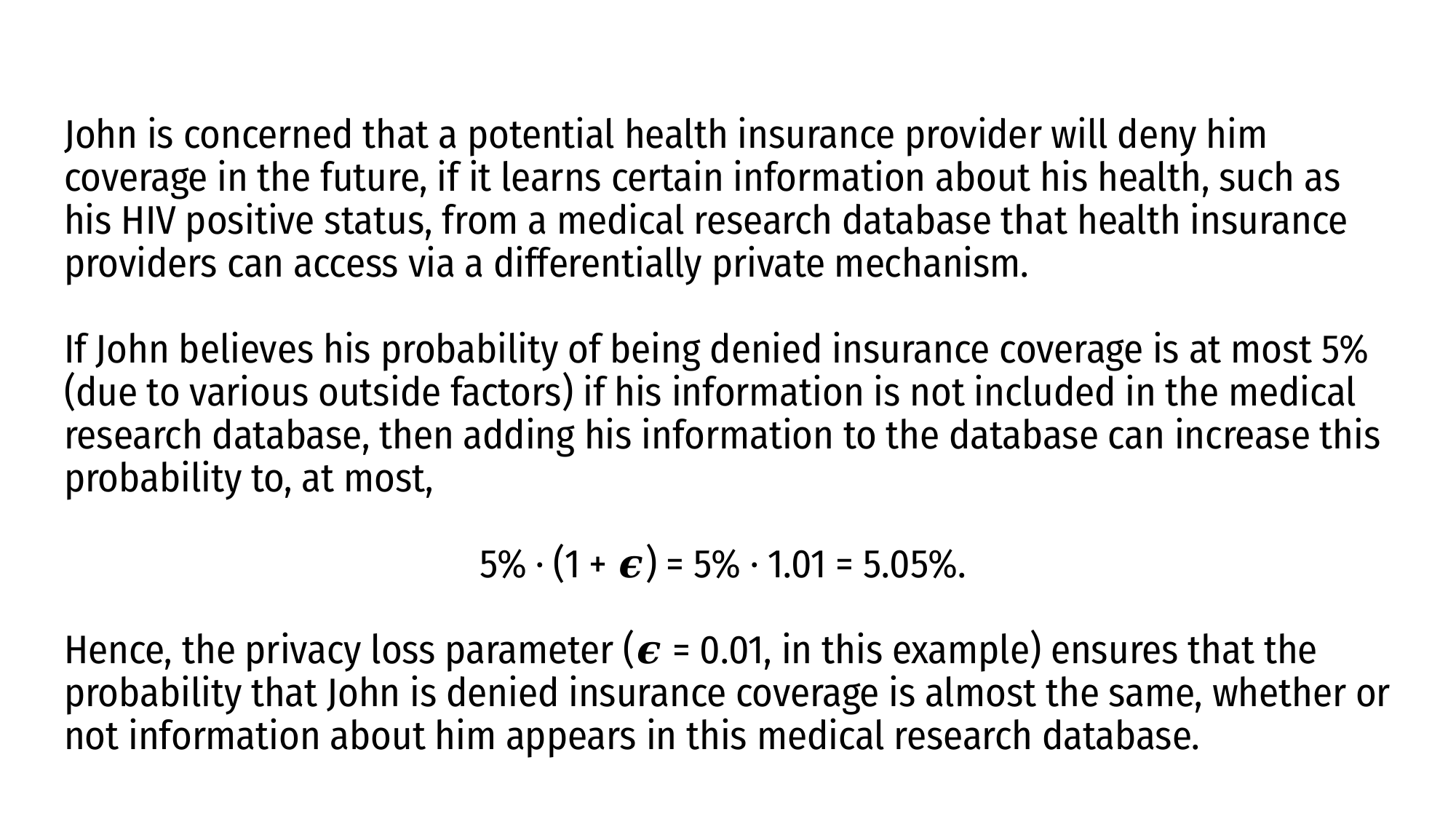

John is concerned that a potential health insurance provider will deny him coverage in the future, if it learns certain information about his health, such as his HIV positive status, from a medical research database that health insurance providers can access via a differentially private mechanism.

If John believes his probability of being denied insurance coverage is at most 5% (due to various outside factors) if his information is not included in the medical research database, then adding his information to the database can increase this probability to, at most,

5% · (1 + 𝝐) = 5% · 1.01 = 5.05%.

Hence, the privacy loss parameter (𝝐 = 0.01, in this example) ensures that the probability that John is denied insurance coverage is almost the same, whether or not information about him appears in this medical research database.